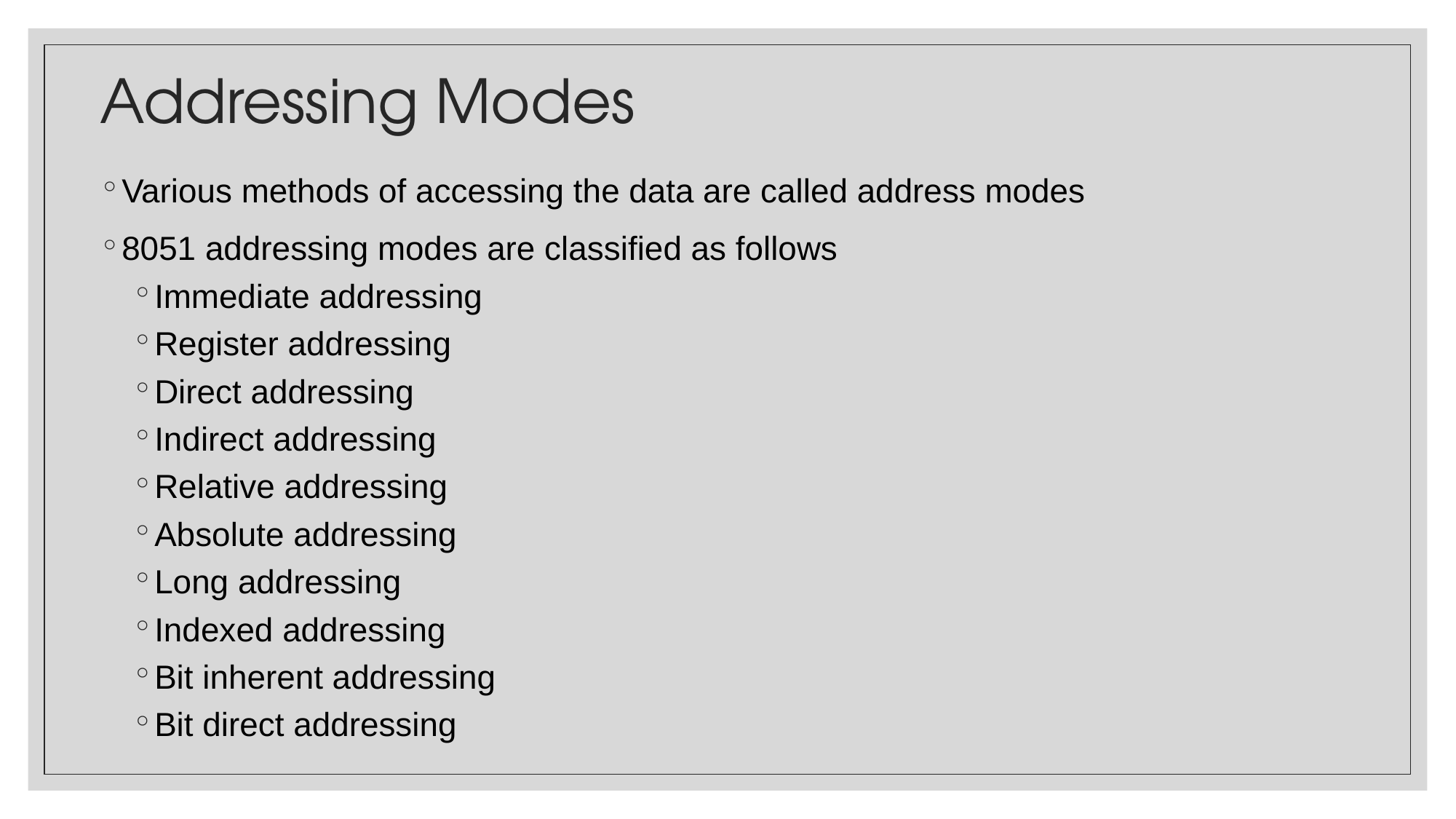

# Addressing Modes
Various methods of accessing the data are called address modes
8051 addressing modes are classified as follows
Immediate addressing
Register addressing
Direct addressing
Indirect addressing
Relative addressing
Absolute addressing
Long addressing
Indexed addressing
Bit inherent addressing
Bit direct addressing